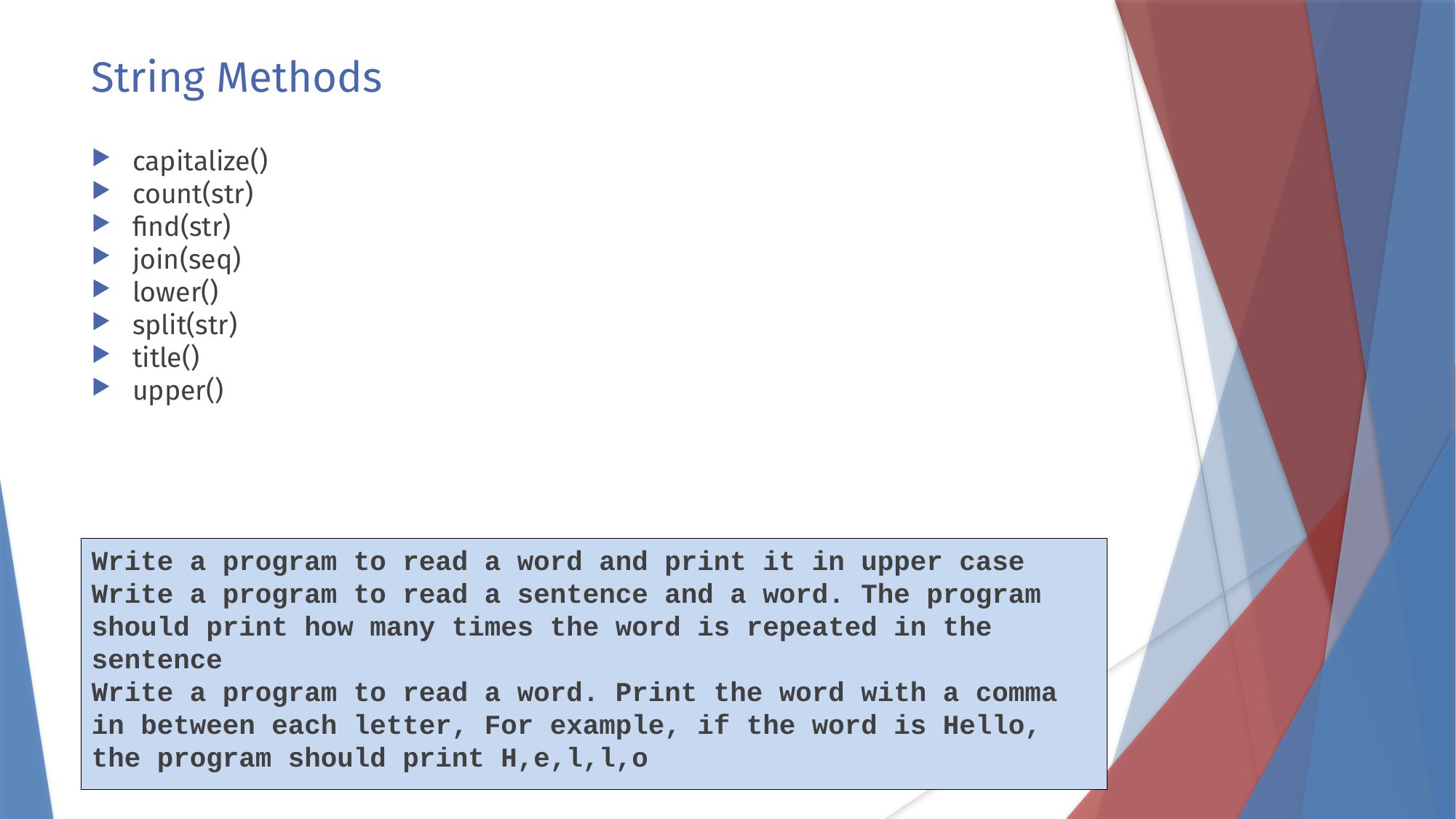

String Methods
capitalize()
count(str)
find(str)
join(seq)
lower()
split(str)
title()
upper()
Write a program to read a word and print it in upper case
Write a program to read a sentence and a word. The program should print how many times the word is repeated in the sentence
Write a program to read a word. Print the word with a comma in between each letter, For example, if the word is Hello, the program should print H,e,l,l,o